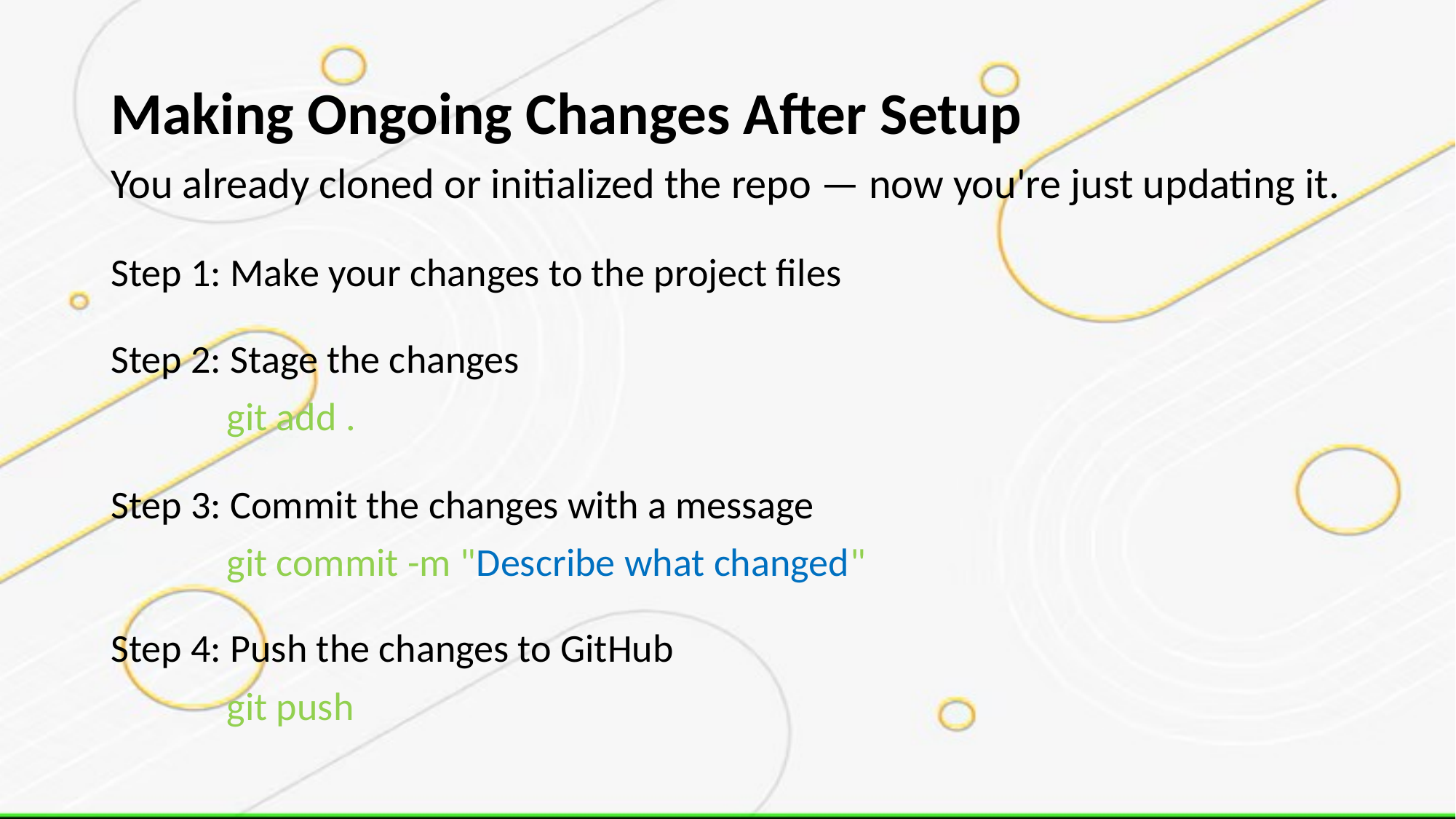

Making Ongoing Changes After Setup
You already cloned or initialized the repo — now you're just updating it.

Step 1: Make your changes to the project files

Step 2: Stage the changes
             git add .

Step 3: Commit the changes with a message
             git commit -m "Describe what changed"

Step 4: Push the changes to GitHub
             git push